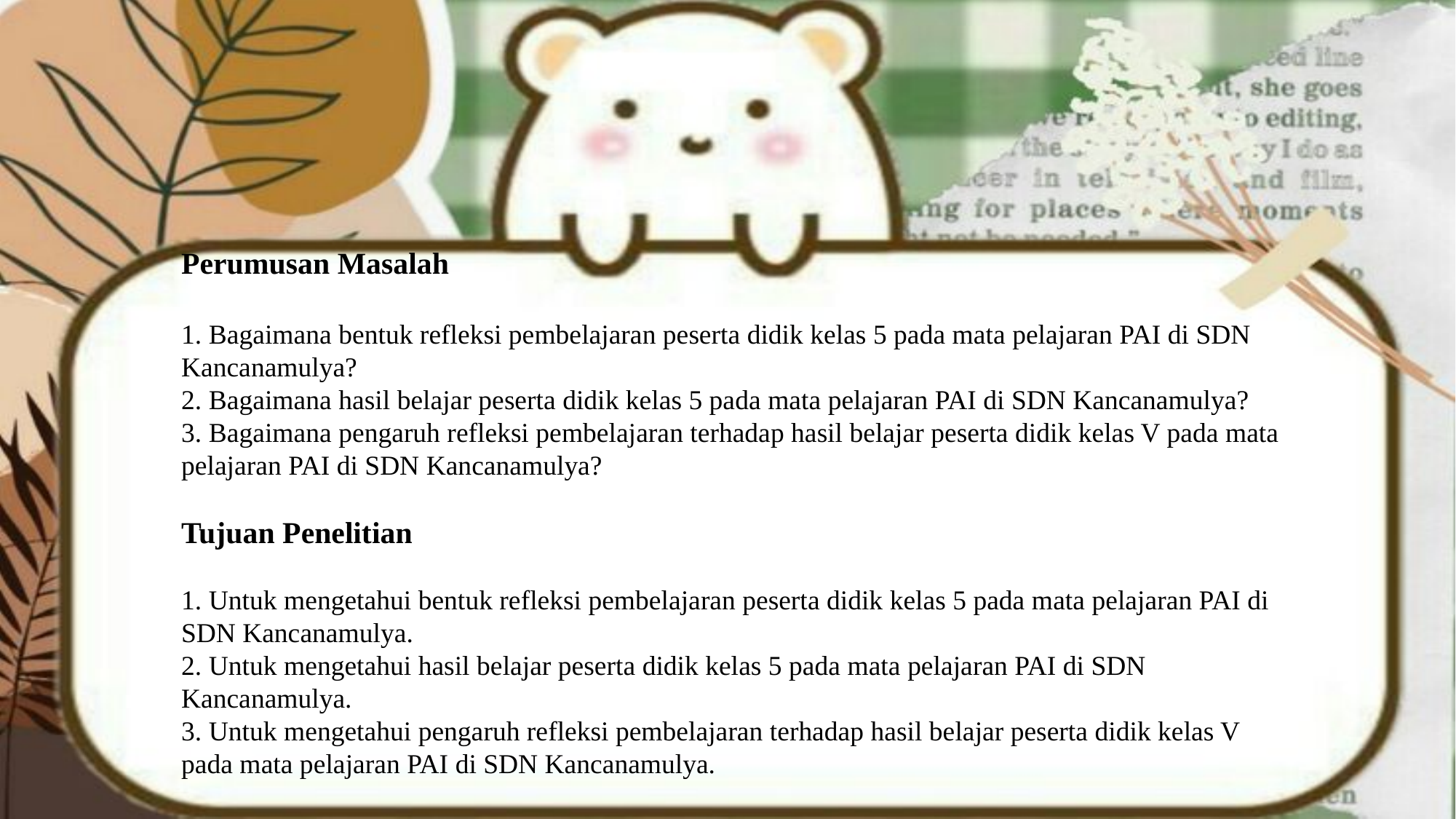

Perumusan Masalah

1. Bagaimana bentuk refleksi pembelajaran peserta didik kelas 5 pada mata pelajaran PAI di SDN     Kancanamulya?
2. Bagaimana hasil belajar peserta didik kelas 5 pada mata pelajaran PAI di SDN Kancanamulya?
3. Bagaimana pengaruh refleksi pembelajaran terhadap hasil belajar peserta didik kelas V pada mata pelajaran PAI di SDN Kancanamulya?

Tujuan Penelitian

1. Untuk mengetahui bentuk refleksi pembelajaran peserta didik kelas 5 pada mata pelajaran PAI di SDN Kancanamulya.
2. Untuk mengetahui hasil belajar peserta didik kelas 5 pada mata pelajaran PAI di SDN Kancanamulya.
3. Untuk mengetahui pengaruh refleksi pembelajaran terhadap hasil belajar peserta didik kelas V pada mata pelajaran PAI di SDN Kancanamulya.